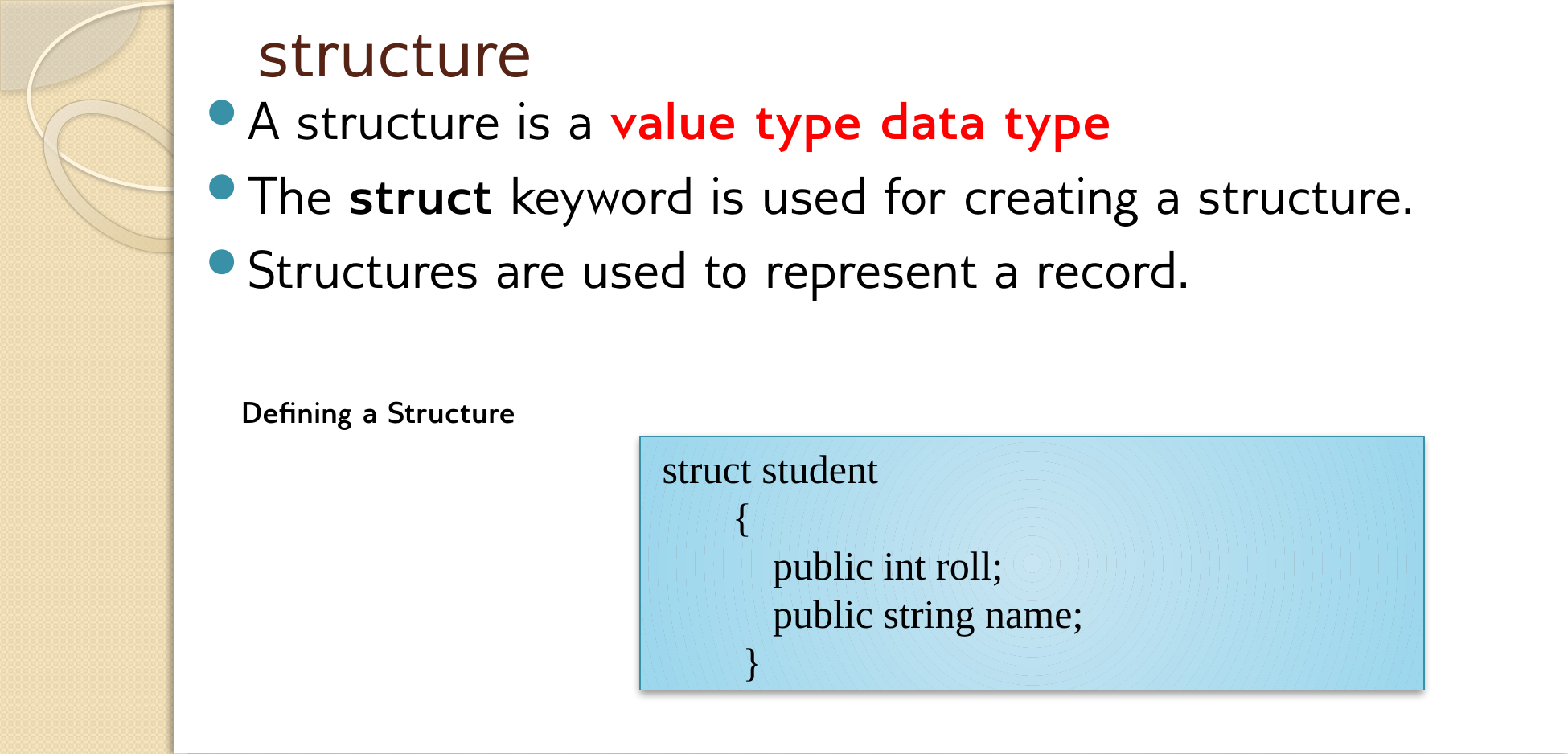

# structure
A structure is a value type data type
The struct keyword is used for creating a structure.
Structures are used to represent a record.

Defining a Structure
 struct student
        {
            public int roll;
            public string name;
         }